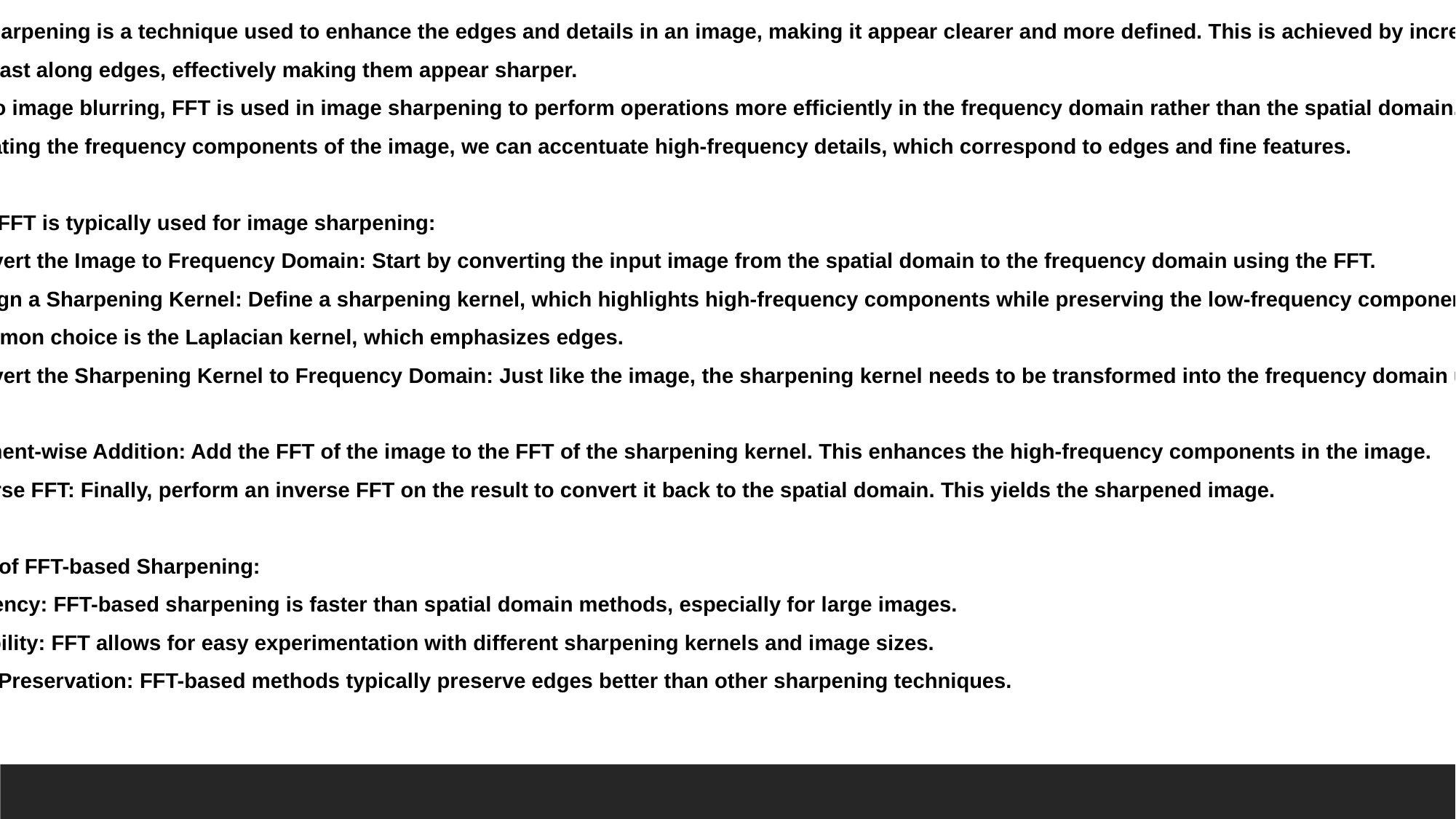

Image sharpening is a technique used to enhance the edges and details in an image, making it appear clearer and more defined. This is achieved by increasing
the contrast along edges, effectively making them appear sharper.
Similar to image blurring, FFT is used in image sharpening to perform operations more efficiently in the frequency domain rather than the spatial domain. By
manipulating the frequency components of the image, we can accentuate high-frequency details, which correspond to edges and fine features.

How the FFT is typically used for image sharpening:
   a. Convert the Image to Frequency Domain: Start by converting the input image from the spatial domain to the frequency domain using the FFT.
   b. Design a Sharpening Kernel: Define a sharpening kernel, which highlights high-frequency components while preserving the low-frequency components.
One common choice is the Laplacian kernel, which emphasizes edges.
   c. Convert the Sharpening Kernel to Frequency Domain: Just like the image, the sharpening kernel needs to be transformed into the frequency domain using
 the FFT.
   d. Element-wise Addition: Add the FFT of the image to the FFT of the sharpening kernel. This enhances the high-frequency components in the image.
   e. Inverse FFT: Finally, perform an inverse FFT on the result to convert it back to the spatial domain. This yields the sharpened image.

Benefits of FFT-based Sharpening:
   - Efficiency: FFT-based sharpening is faster than spatial domain methods, especially for large images.
   - Flexibility: FFT allows for easy experimentation with different sharpening kernels and image sizes.
   - Edge Preservation: FFT-based methods typically preserve edges better than other sharpening techniques.